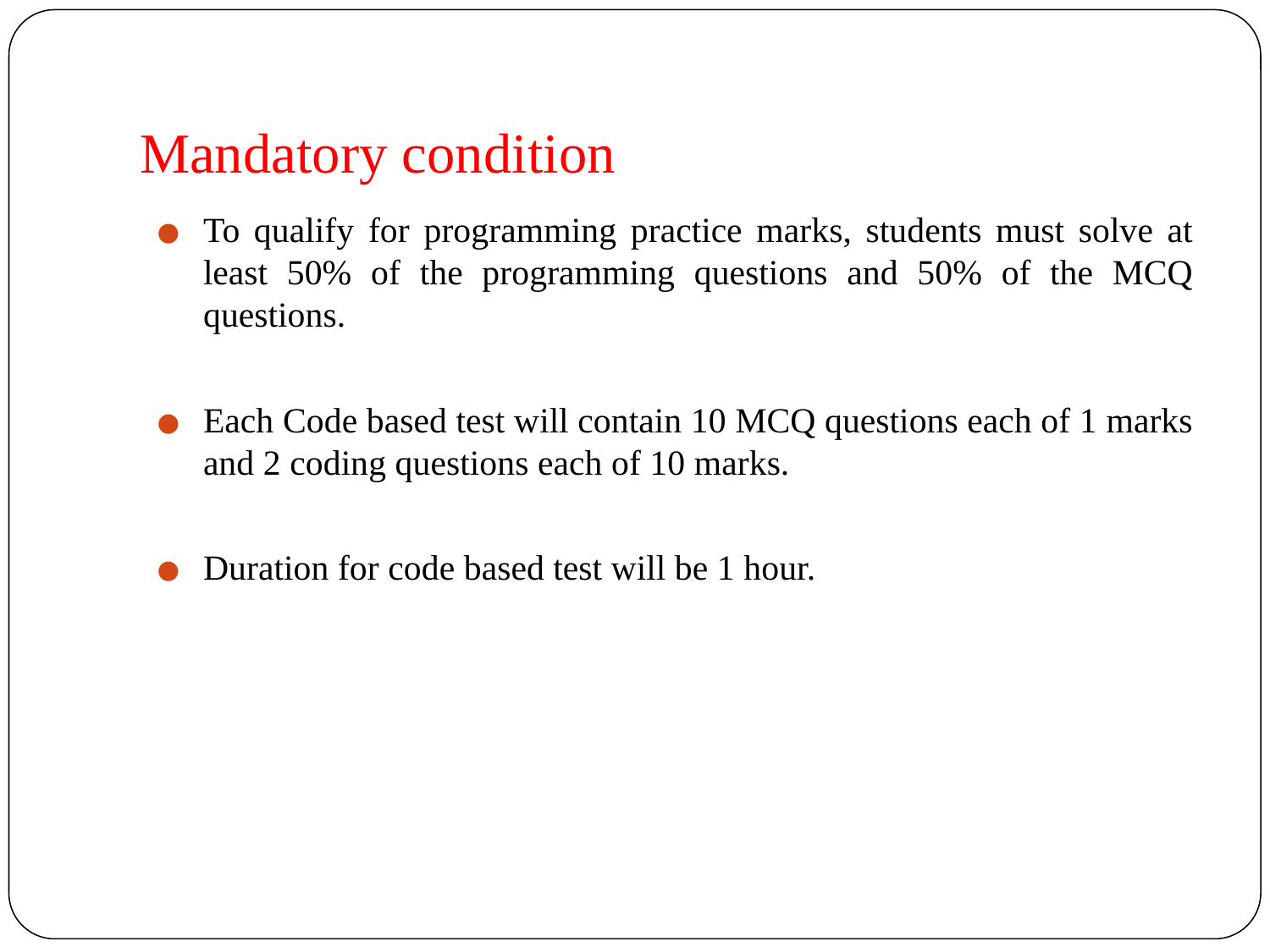

# Mandatory condition
To qualify for programming practice marks, students must solve at least 50% of the programming questions and 50% of the MCQ questions.

Each Code based test will contain 10 MCQ questions each of 1 marks and 2 coding questions each of 10 marks.

Duration for code based test will be 1 hour.